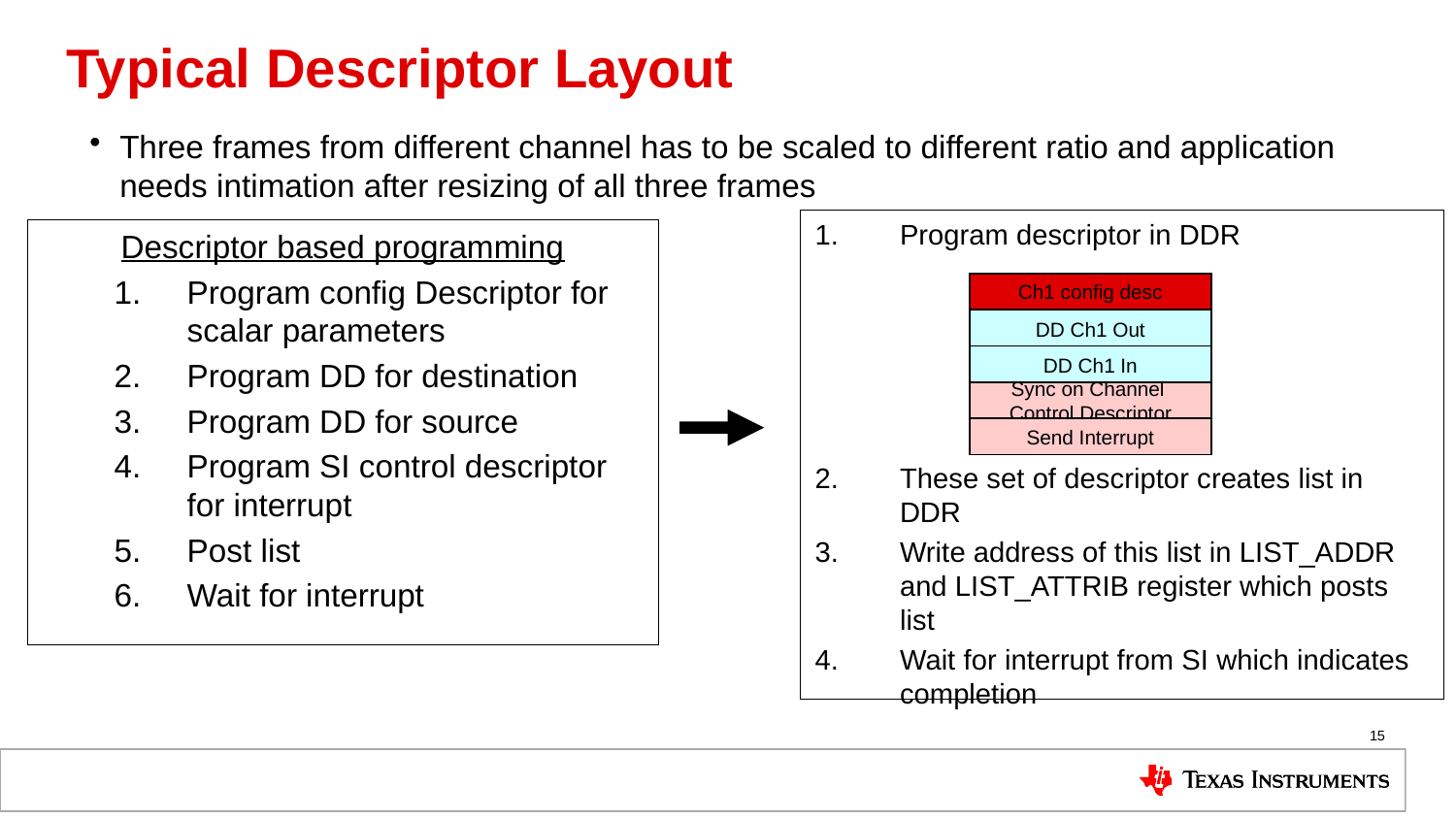

# Typical Descriptor Layout

Three frames from different channel has to be scaled to different ratio and application needs intimation after resizing of all three frames

Program descriptor in DDR

These set of descriptor creates list in DDR
Write address of this list in LIST_ADDR and LIST_ATTRIB register which posts list
Wait for interrupt from SI which indicates completion
Descriptor based programming
Program config Descriptor for scalar parameters
Program DD for destination
Program DD for source
Program SI control descriptor for interrupt
Post list
Wait for interrupt
Ch1 config desc
DD Ch1 Out

DD Ch1 In
Sync on Channel
Control Descriptor
Send Interrupt

15